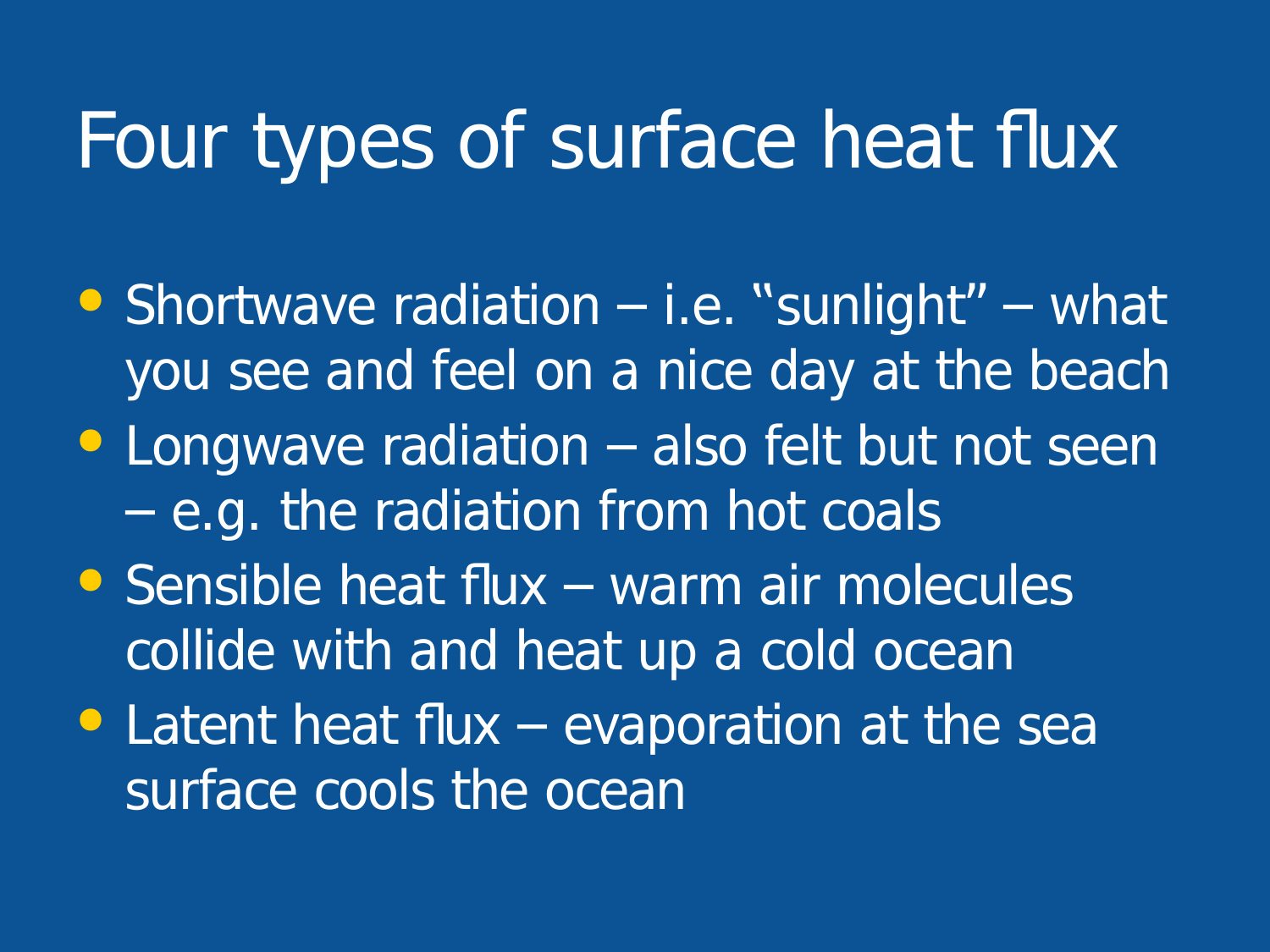

# Four types of surface heat flux
Shortwave radiation – i.e. “sunlight” – what you see and feel on a nice day at the beach
Longwave radiation – also felt but not seen – e.g. the radiation from hot coals
Sensible heat flux – warm air molecules collide with and heat up a cold ocean
Latent heat flux – evaporation at the sea surface cools the ocean